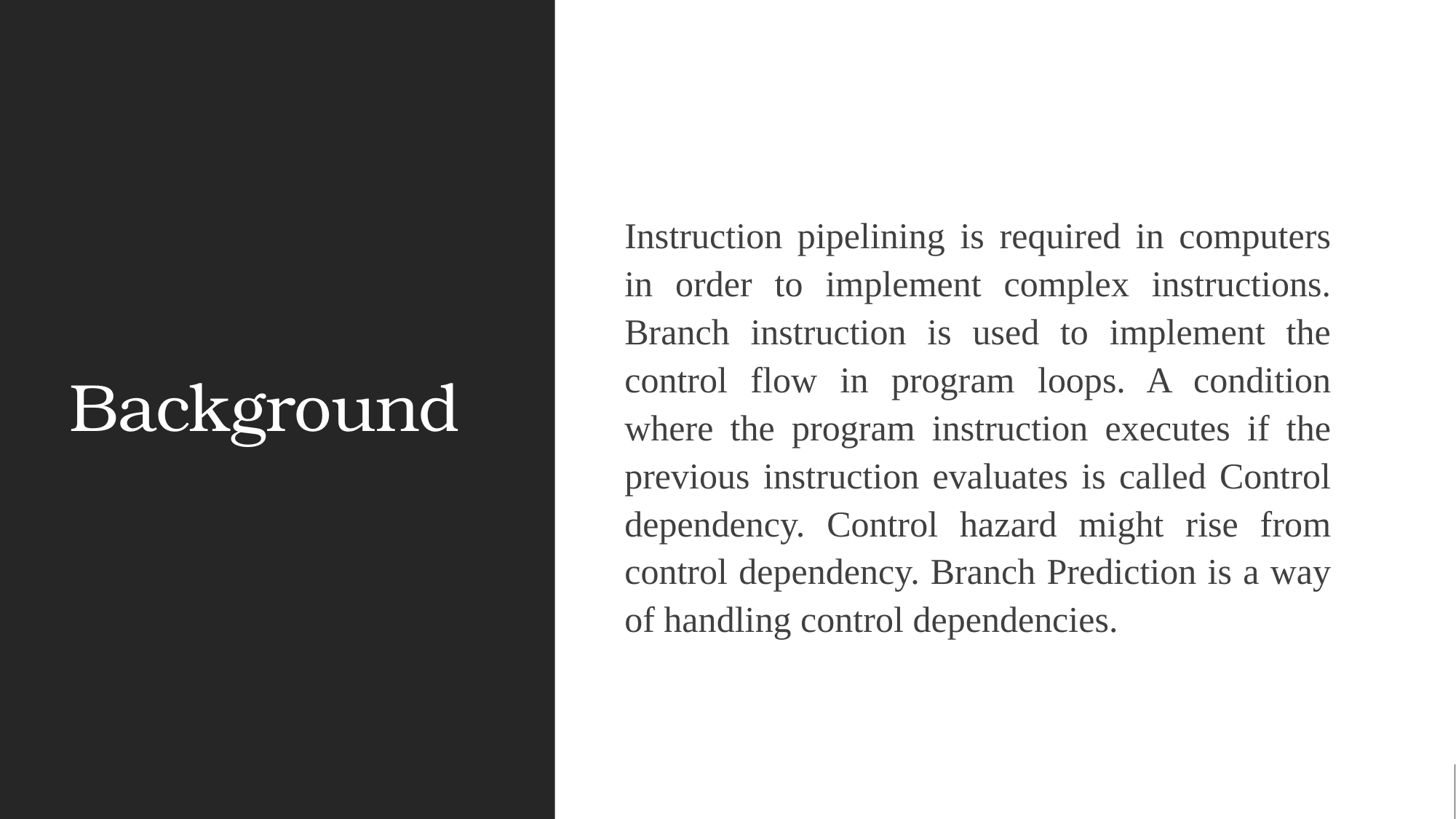

# Background

Instruction pipelining is required in computers in order to implement complex instructions. Branch instruction is used to implement the control flow in program loops. A condition where the program instruction executes if the previous instruction evaluates is called Control dependency. Control hazard might rise from control dependency. Branch Prediction is a way of handling control dependencies.